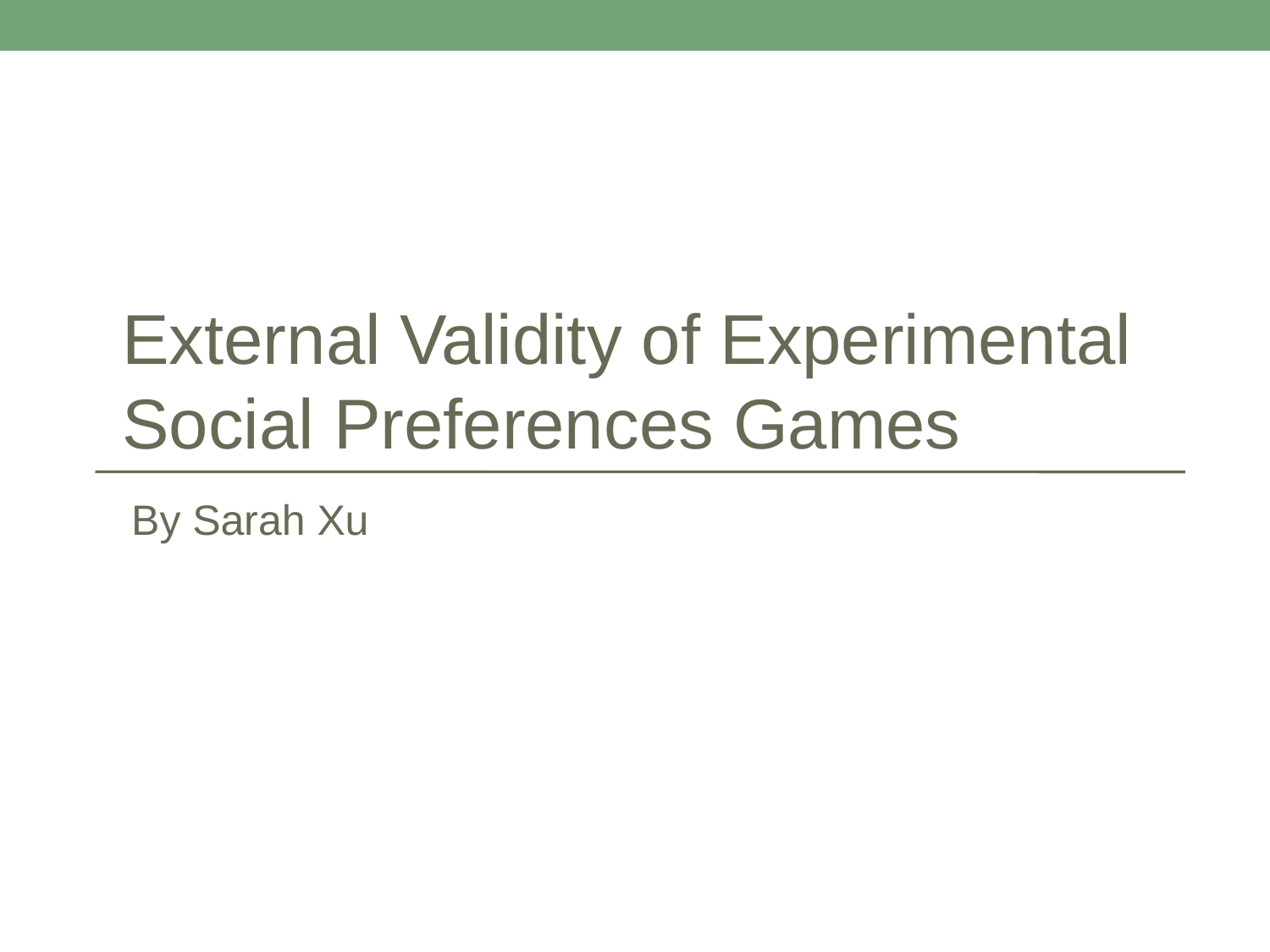

External Validity of Experimental Social Preferences Games
By Sarah Xu